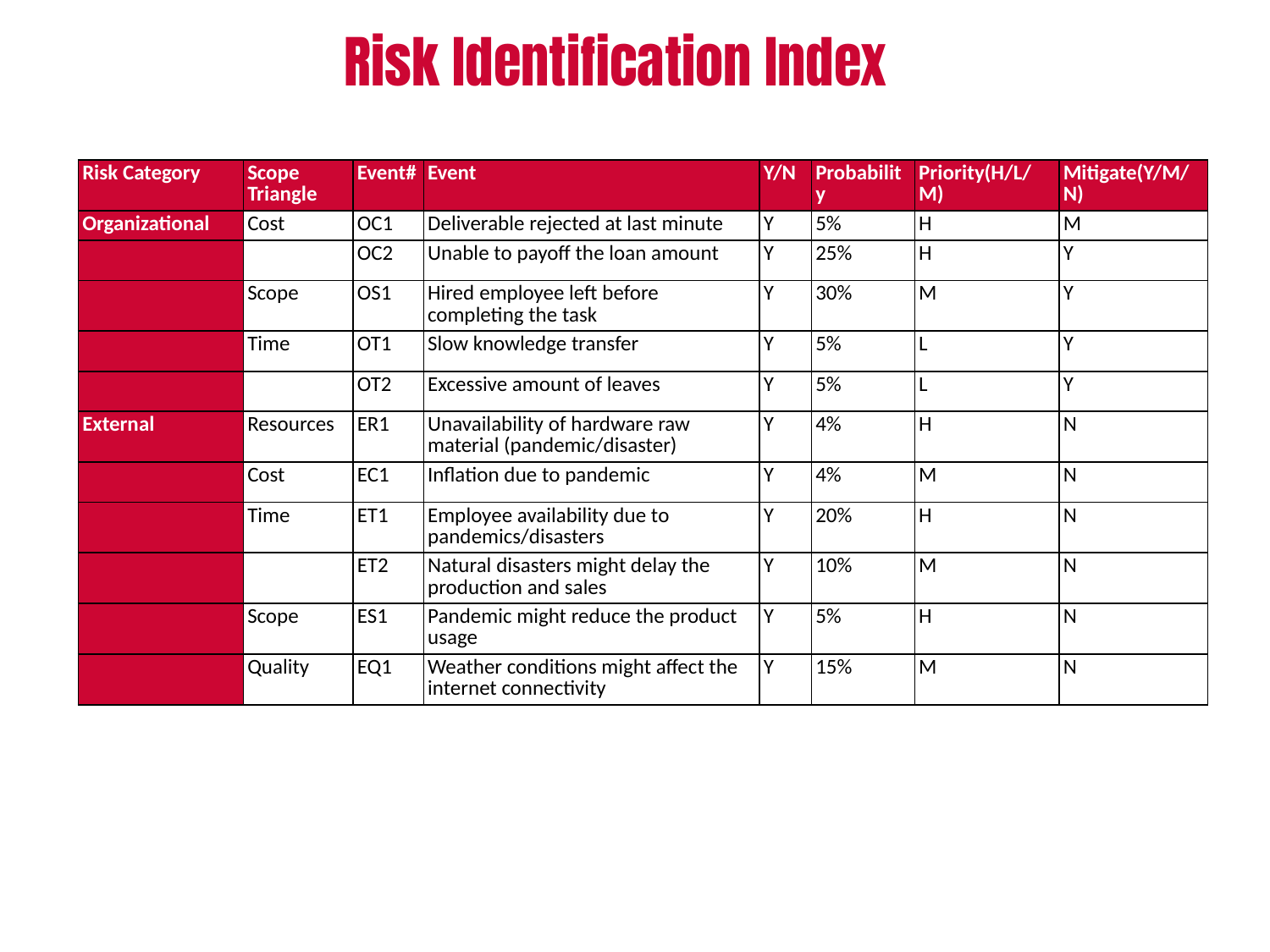

Risk Identification Index
| Risk Category | Scope Triangle | Event# | Event | Y/N | Probability | Priority(H/L/M) | Mitigate(Y/M/N) |
| --- | --- | --- | --- | --- | --- | --- | --- |
| Organizational | Cost | OC1 | Deliverable rejected at last minute | Y | 5% | H | M |
|  |  | OC2 | Unable to payoff the loan amount | Y | 25% | H | Y |
|  | Scope | OS1 | Hired employee left before completing the task | Y | 30% | M | Y |
|  | Time | OT1 | Slow knowledge transfer | Y | 5% | L | Y |
|  |  | OT2 | Excessive amount of leaves | Y | 5% | L | Y |
| External | Resources | ER1 | Unavailability of hardware raw material (pandemic/disaster) | Y | 4% | H | N |
|  | Cost | EC1 | Inflation due to pandemic | Y | 4% | M | N |
|  | Time | ET1 | Employee availability due to pandemics/disasters | Y | 20% | H | N |
|  |  | ET2 | Natural disasters might delay the production and sales | Y | 10% | M | N |
|  | Scope | ES1 | Pandemic might reduce the product usage | Y | 5% | H | N |
|  | Quality | EQ1 | Weather conditions might affect the internet connectivity | Y | 15% | M | N |